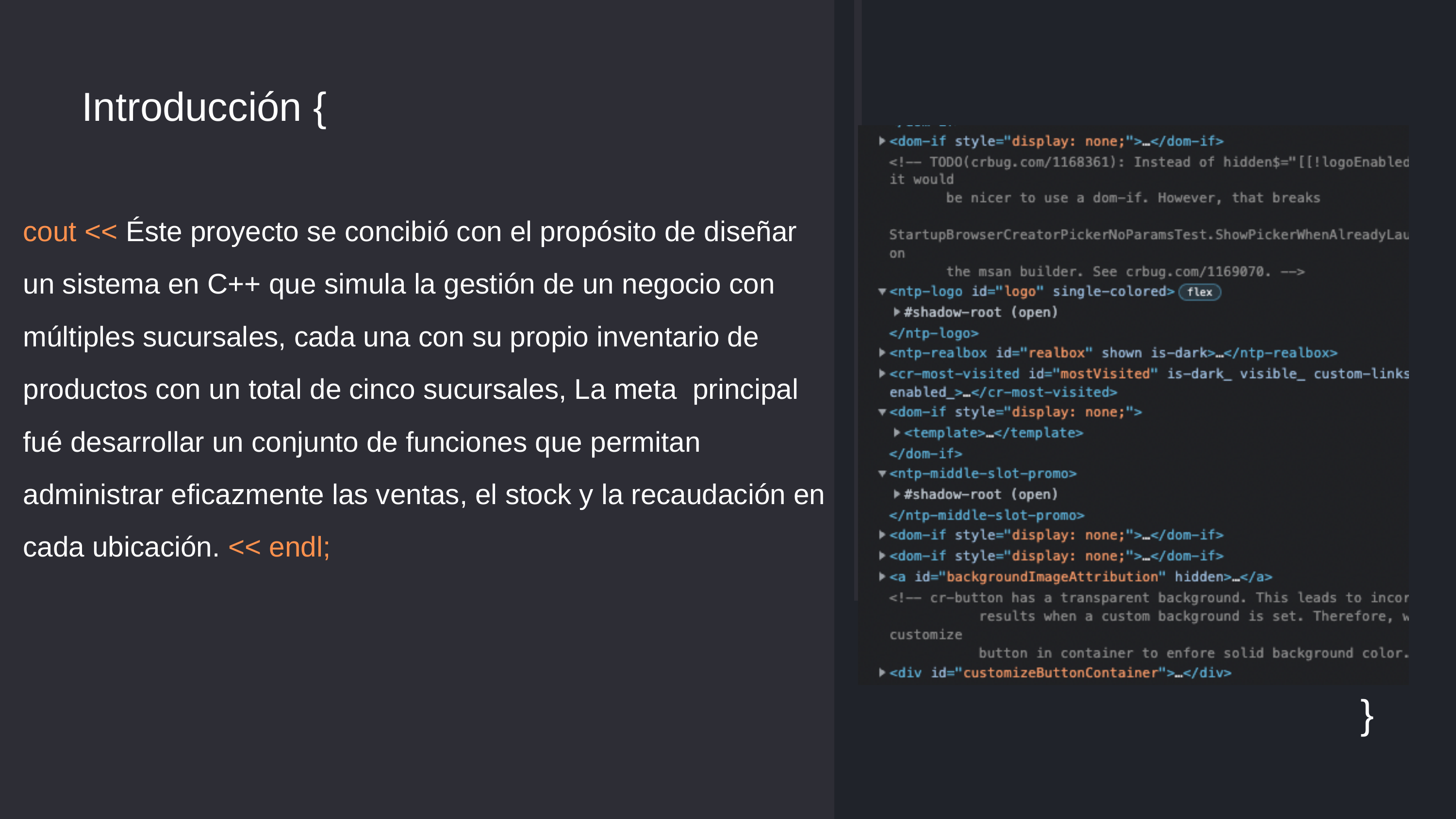

Introducción {

cout << Éste proyecto se concibió con el propósito de diseñar un sistema en C++ que simula la gestión de un negocio con múltiples sucursales, cada una con su propio inventario de productos con un total de cinco sucursales, La meta  principal fué desarrollar un conjunto de funciones que permitan administrar eficazmente las ventas, el stock y la recaudación en cada ubicación. << endl;

}